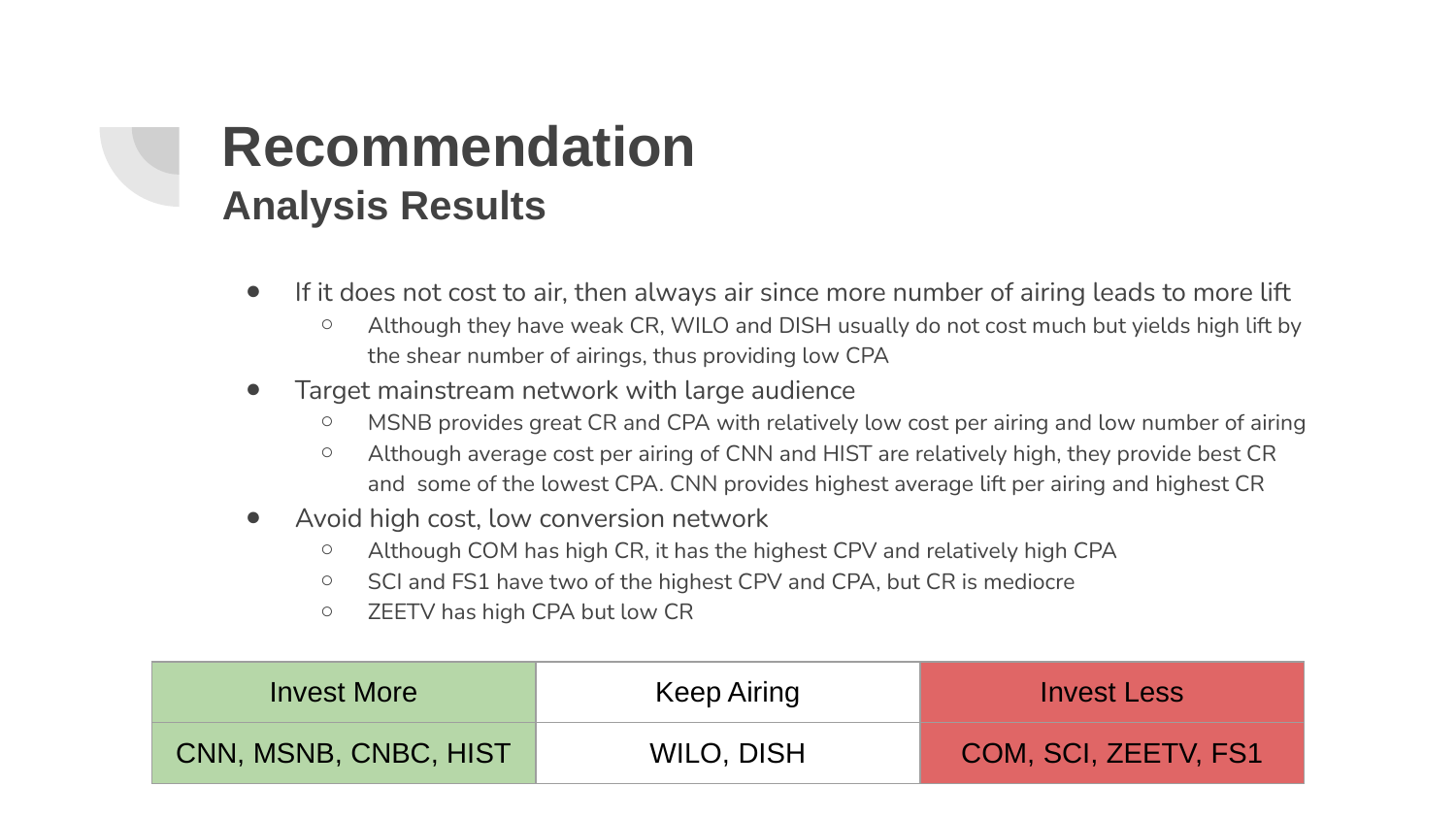

# Recommendation
Analysis Results
If it does not cost to air, then always air since more number of airing leads to more lift
Although they have weak CR, WILO and DISH usually do not cost much but yields high lift by the shear number of airings, thus providing low CPA
Target mainstream network with large audience
MSNB provides great CR and CPA with relatively low cost per airing and low number of airing
Although average cost per airing of CNN and HIST are relatively high, they provide best CR and  some of the lowest CPA. CNN provides highest average lift per airing and highest CR
Avoid high cost, low conversion network
Although COM has high CR, it has the highest CPV and relatively high CPA
SCI and FS1 have two of the highest CPV and CPA, but CR is mediocre
ZEETV has high CPA but low CR
| Invest More | Keep Airing | Invest Less |
| --- | --- | --- |
| CNN, MSNB, CNBC, HIST | WILO, DISH | COM, SCI, ZEETV, FS1 |